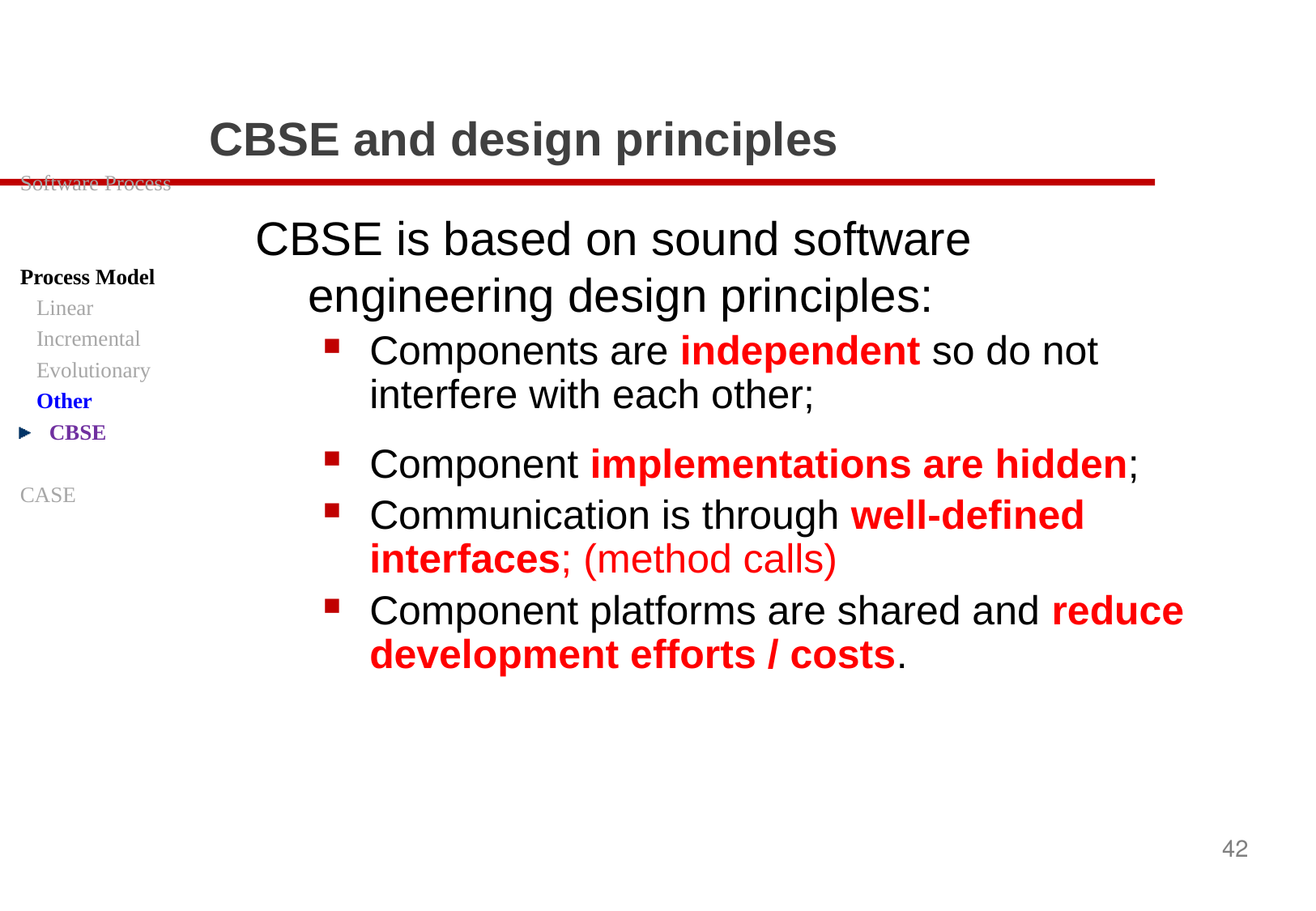

# CBSE and design principles

Software Process

Process Model
   Linear
   Incremental
   Evolutionary
   Other
 CBSE

CASE
CBSE is based on sound software engineering design principles:
Components are independent so do not interfere with each other;
Component implementations are hidden;
Communication is through well-defined interfaces; (method calls)
Component platforms are shared and reduce development efforts / costs.
42